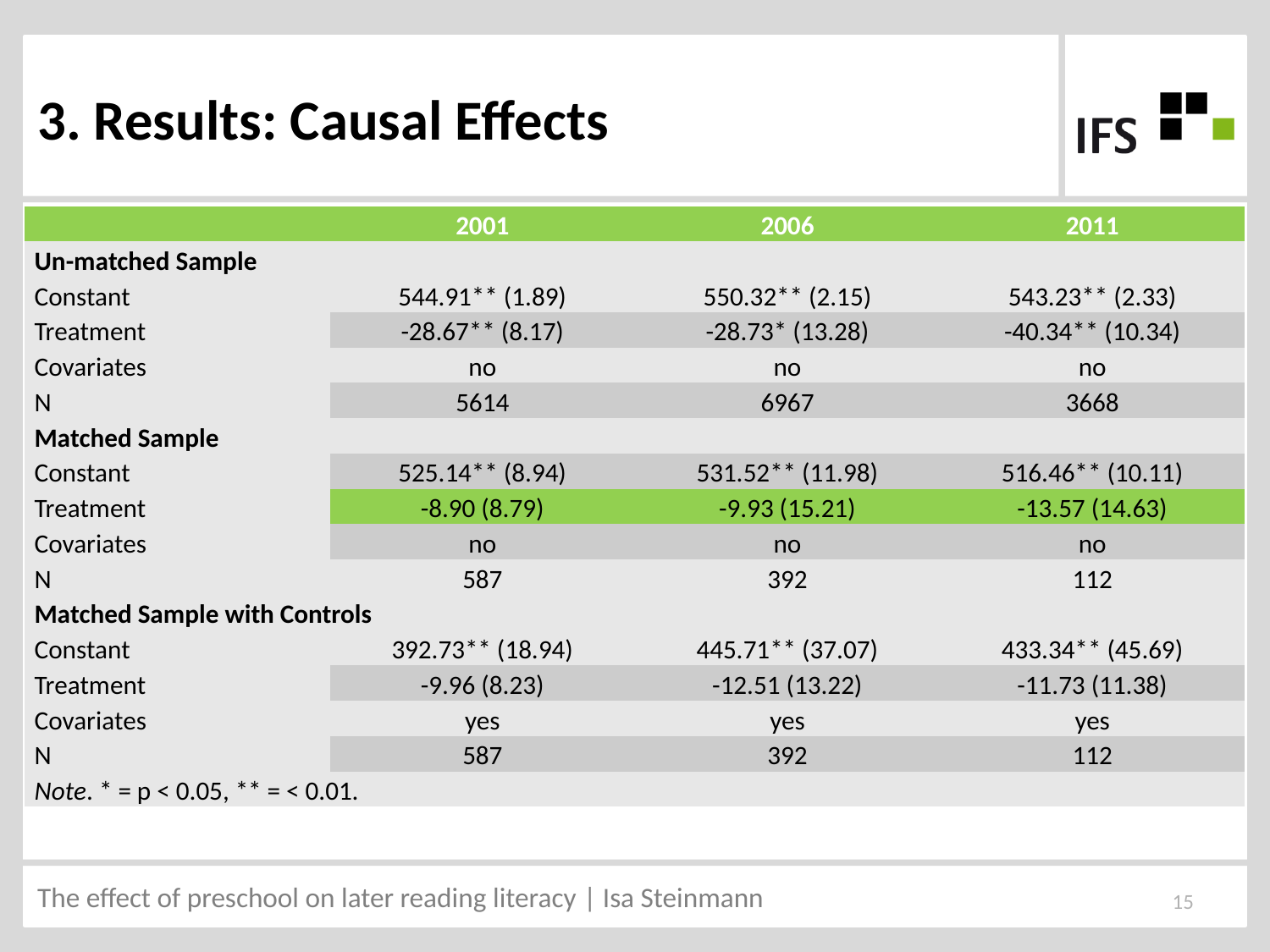

# 3. Results: Causal Effects
|  | 2001 | 2006 | 2011 |
| --- | --- | --- | --- |
| Un-matched Sample |  |  |  |
| Constant | 544.91\*\* (1.89) | 550.32\*\* (2.15) | 543.23\*\* (2.33) |
| Treatment | -28.67\*\* (8.17) | -28.73\* (13.28) | -40.34\*\* (10.34) |
| Covariates | no | no | no |
| N | 5614 | 6967 | 3668 |
| Matched Sample |  |  |  |
| Constant | 525.14\*\* (8.94) | 531.52\*\* (11.98) | 516.46\*\* (10.11) |
| Treatment | -8.90 (8.79) | -9.93 (15.21) | -13.57 (14.63) |
| Covariates | no | no | no |
| N | 587 | 392 | 112 |
| Matched Sample with Controls |  |  |  |
| Constant | 392.73\*\* (18.94) | 445.71\*\* (37.07) | 433.34\*\* (45.69) |
| Treatment | -9.96 (8.23) | -12.51 (13.22) | -11.73 (11.38) |
| Covariates | yes | yes | yes |
| N | 587 | 392 | 112 |
| Note. \* = p < 0.05, \*\* = < 0.01. |  |  |  |
15